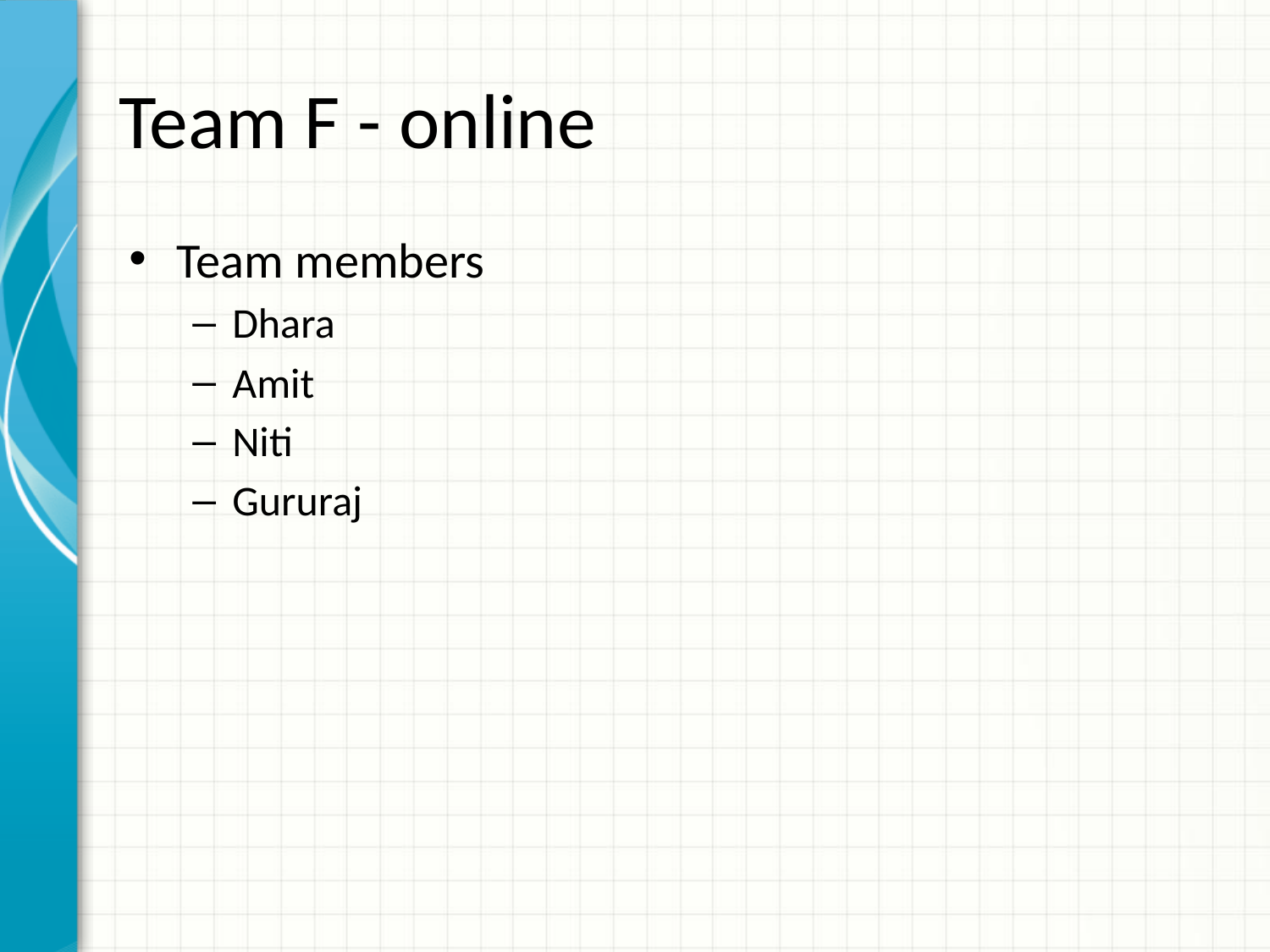

# Team F - online
Team members
Dhara
Amit
Niti
Gururaj